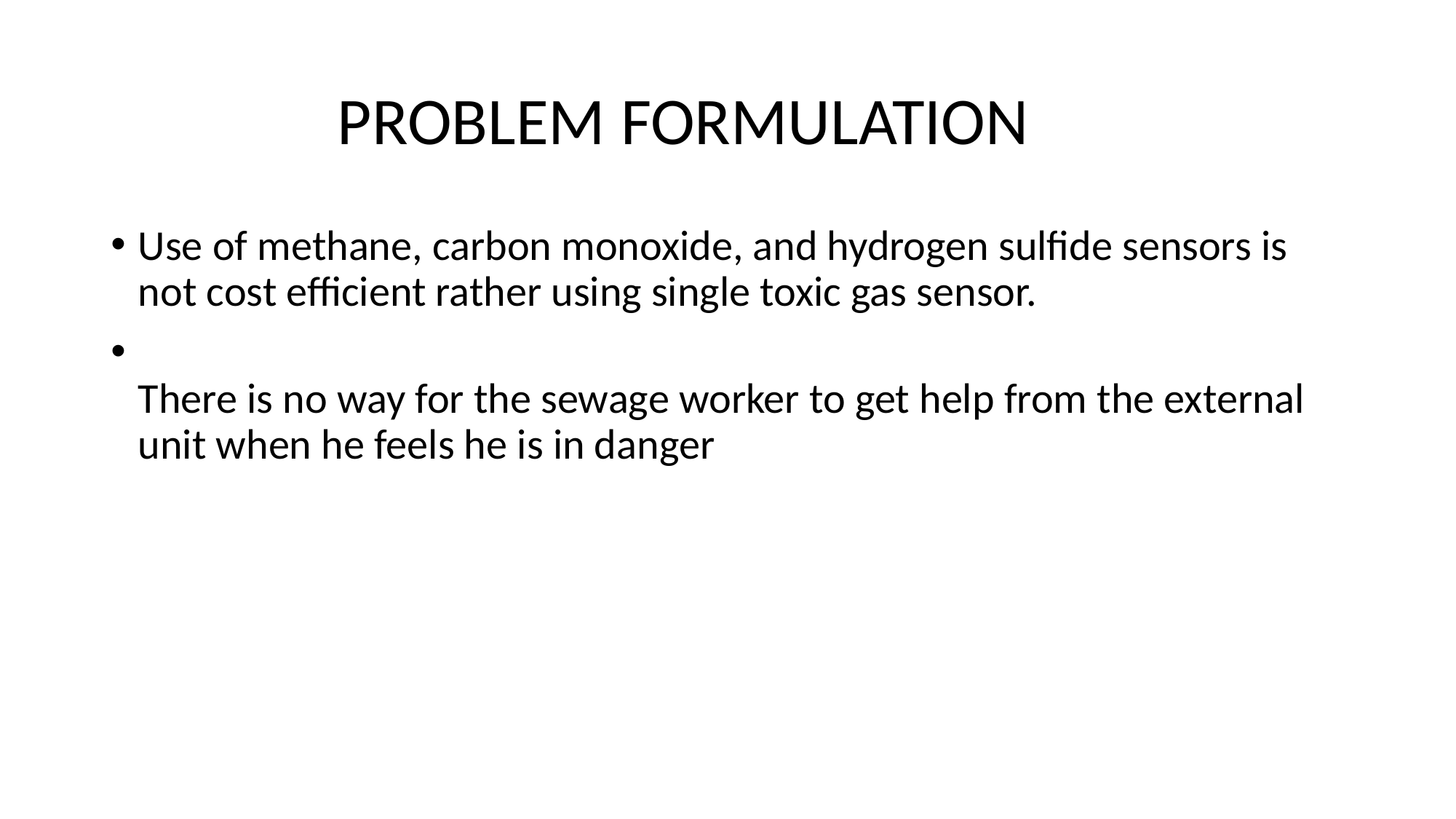

# PROBLEM FORMULATION
Use of methane, carbon monoxide, and hydrogen sulfide sensors is not cost efficient rather using single toxic gas sensor.
There is no way for the sewage worker to get help from the external unit when he feels he is in danger